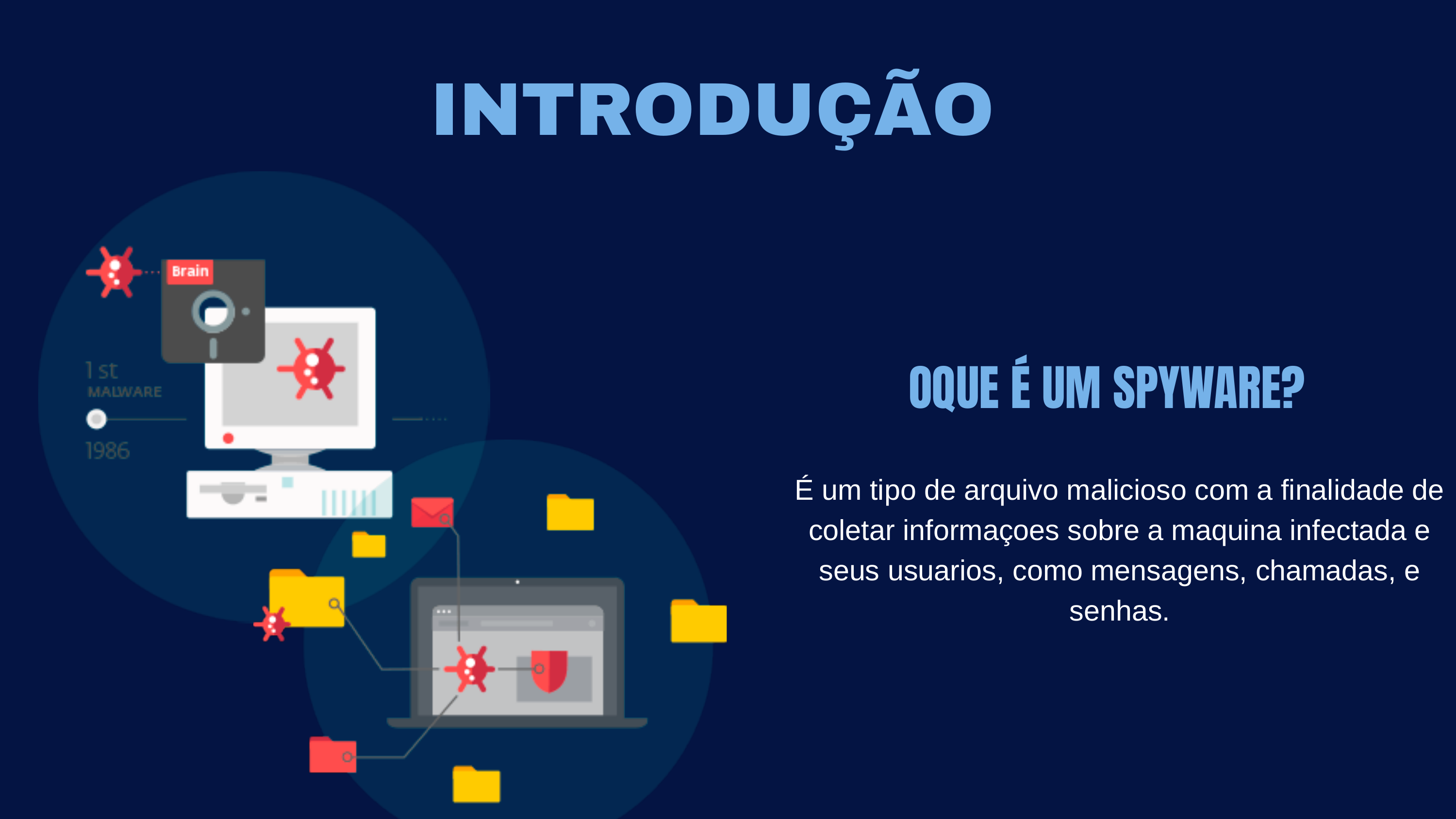

INTRODUÇÃO

OQUE É UM SPYWARE?

É um tipo de arquivo malicioso com a finalidade de coletar informaçoes sobre a maquina infectada e seus usuarios, como mensagens, chamadas, e senhas.